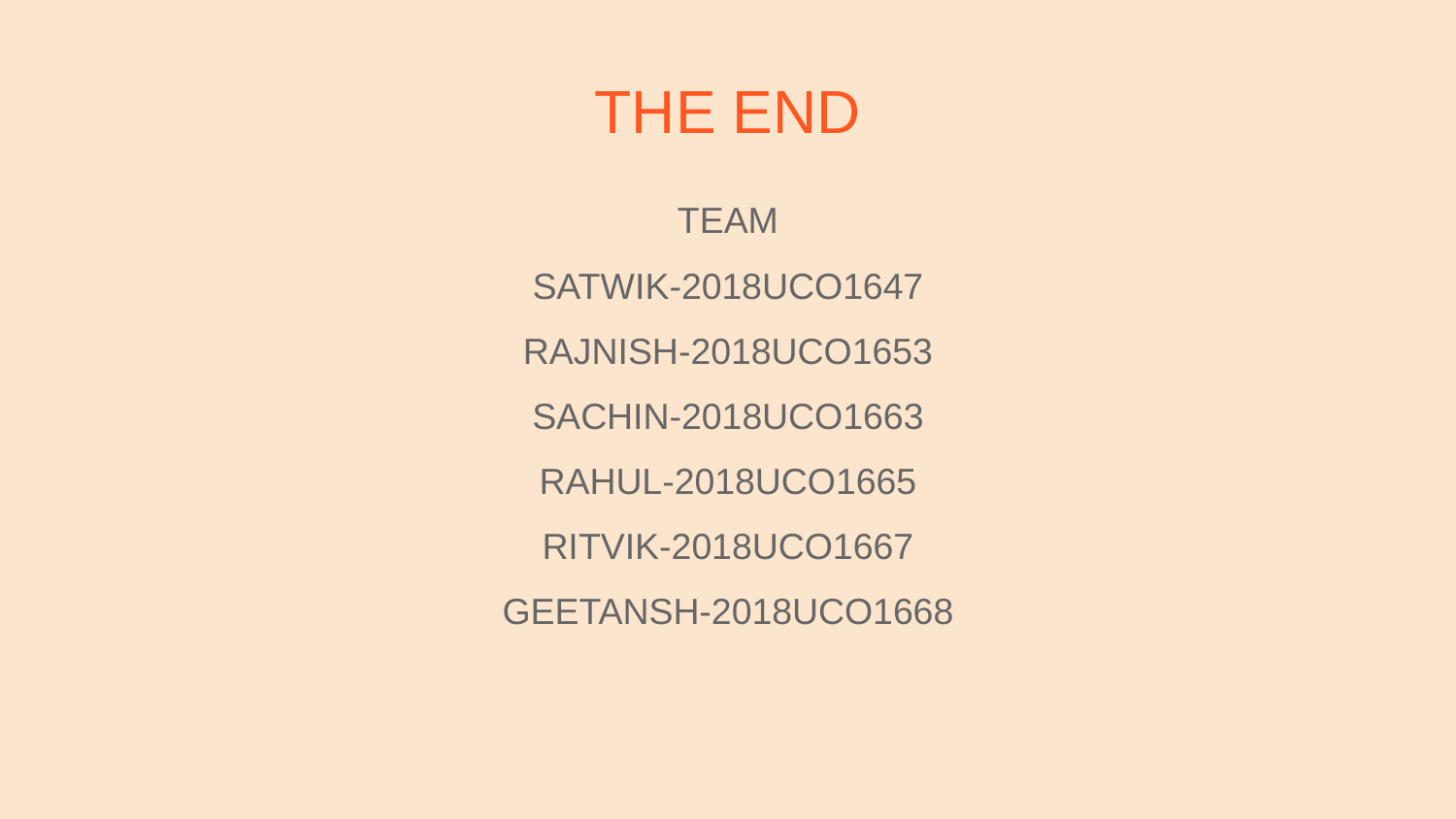

TEAM
SATWIK-2018UCO1647
RAJNISH-2018UCO1653
SACHIN-2018UCO1663
RAHUL-2018UCO1665
RITVIK-2018UCO1667
GEETANSH-2018UCO1668

# THE END